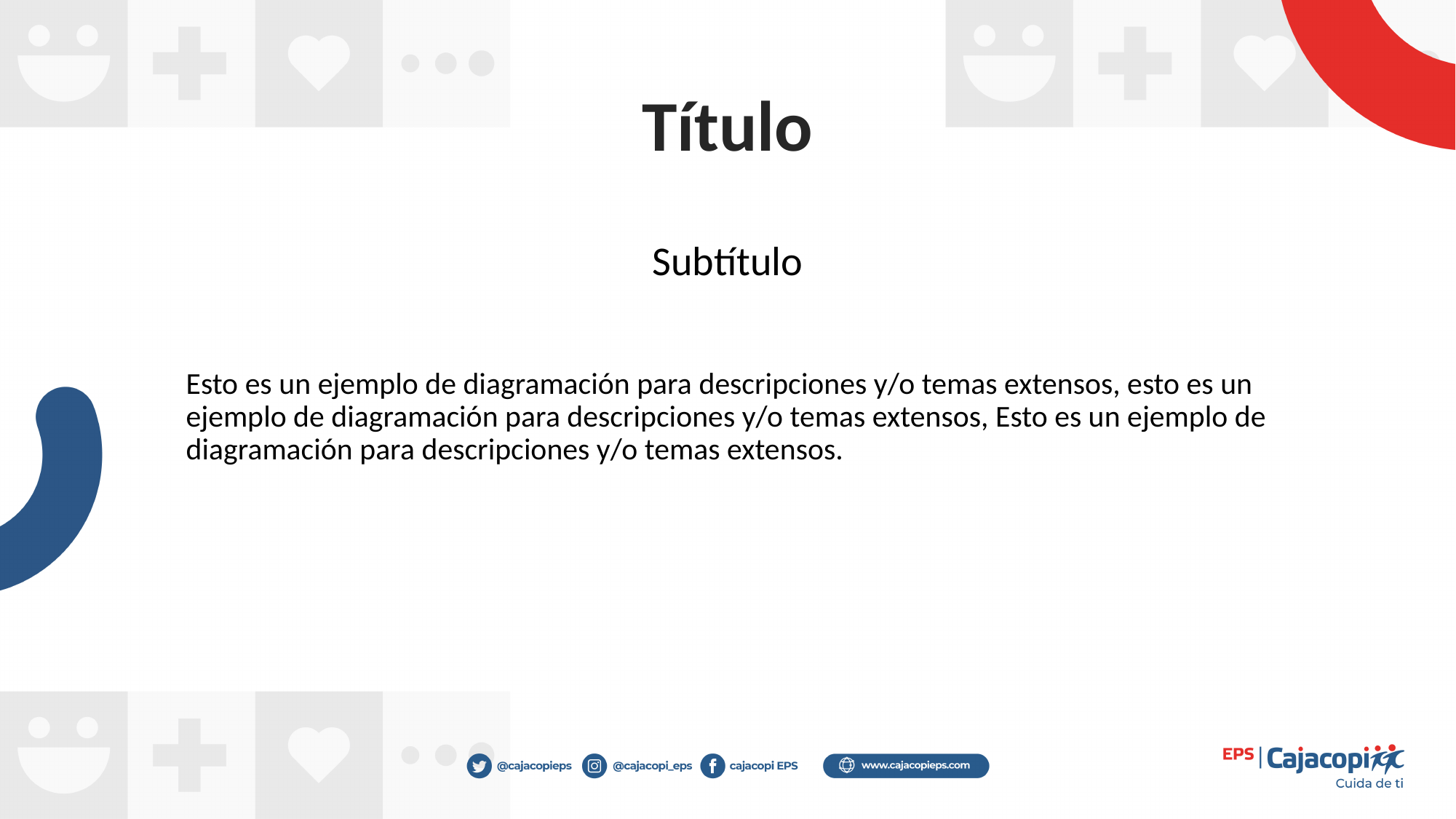

# Título
Subtítulo
Esto es un ejemplo de diagramación para descripciones y/o temas extensos, esto es un ejemplo de diagramación para descripciones y/o temas extensos, Esto es un ejemplo de diagramación para descripciones y/o temas extensos.